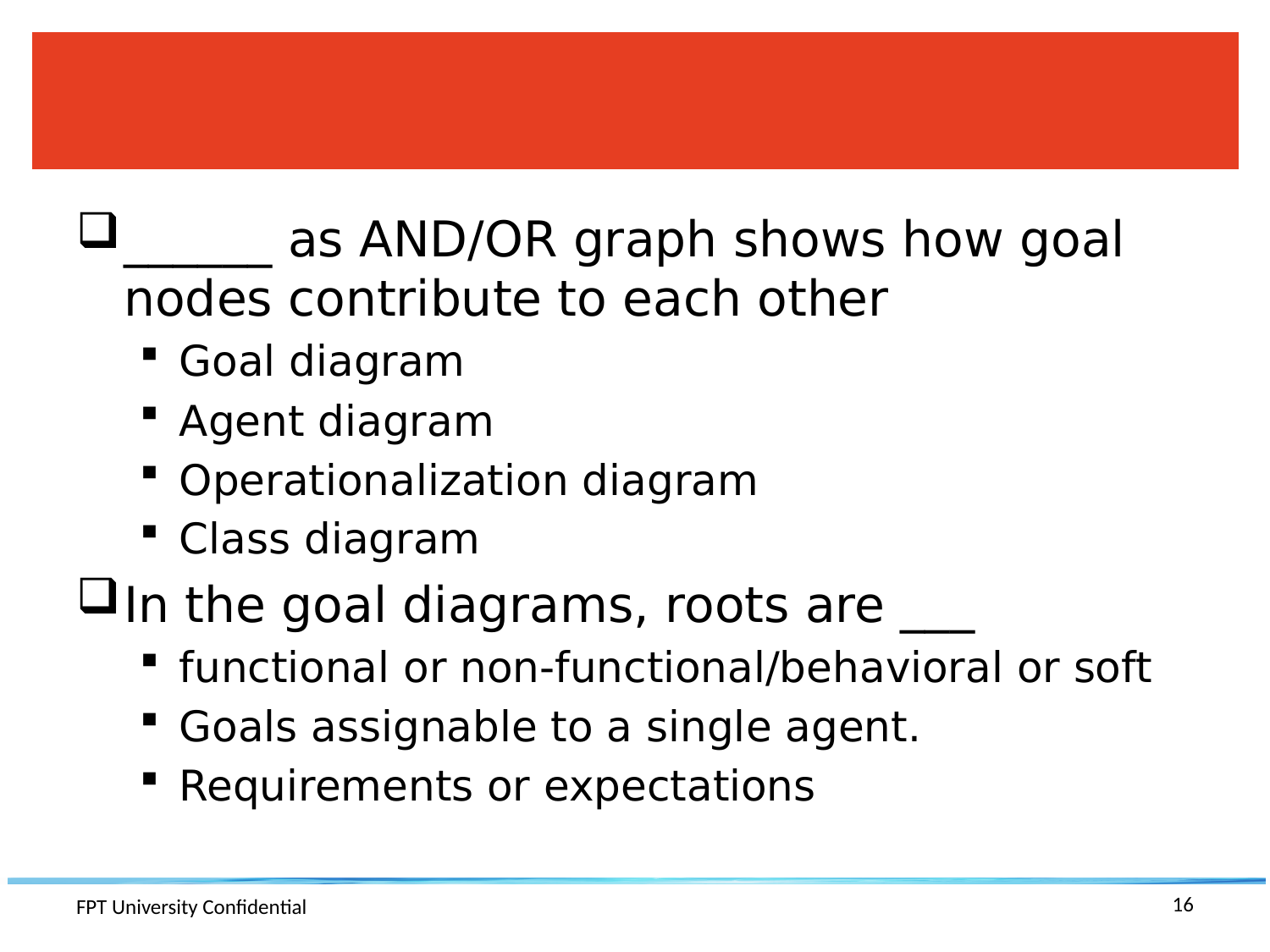

#
______ as AND/OR graph shows how goal nodes contribute to each other
Goal diagram
Agent diagram
Operationalization diagram
Class diagram
In the goal diagrams, roots are ___
functional or non-functional/behavioral or soft
Goals assignable to a single agent.
Requirements or expectations